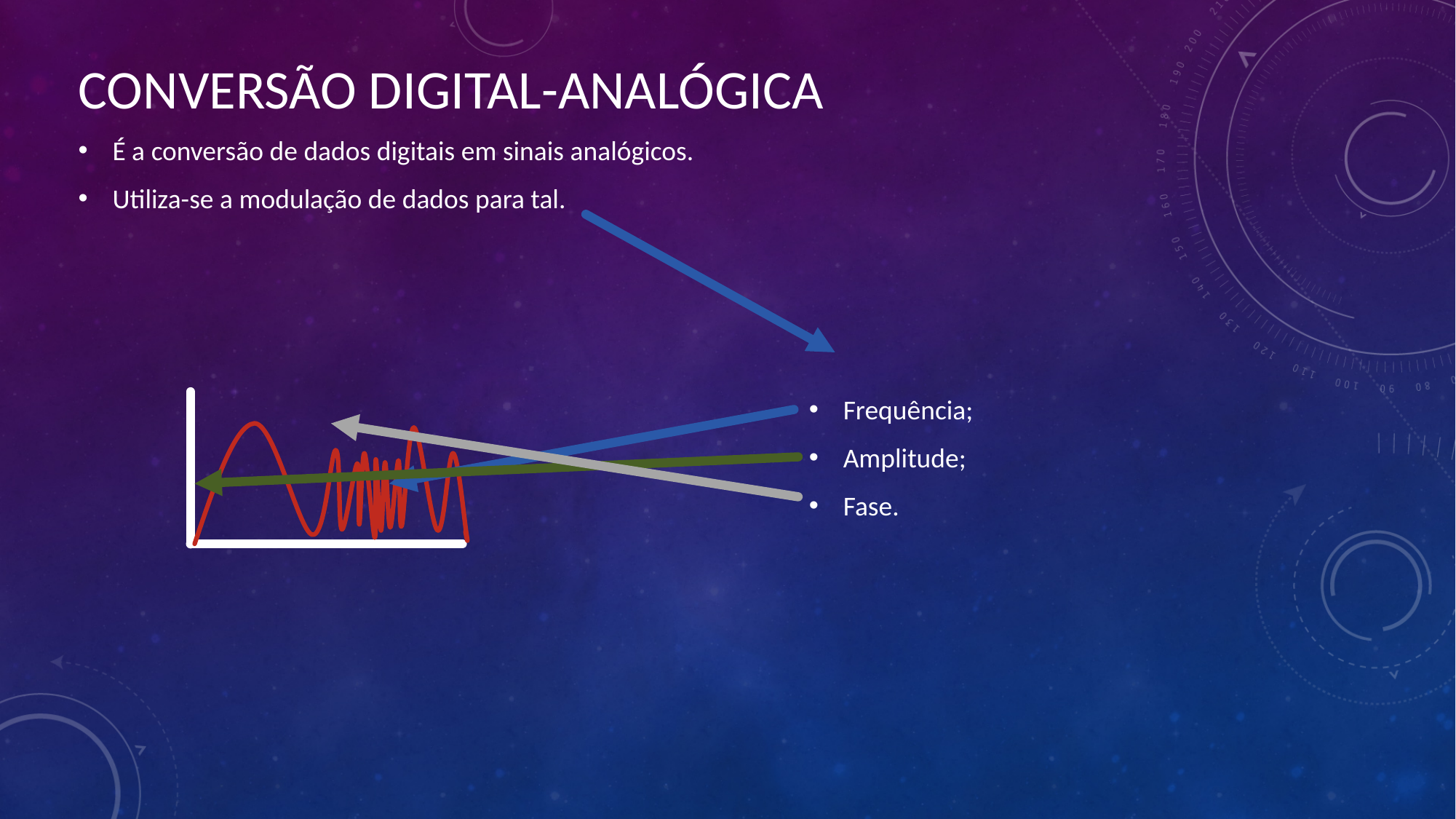

# Conversão digital-analógica
É a conversão de dados digitais em sinais analógicos.
Utiliza-se a modulação de dados para tal.
Frequência;
Amplitude;
Fase.